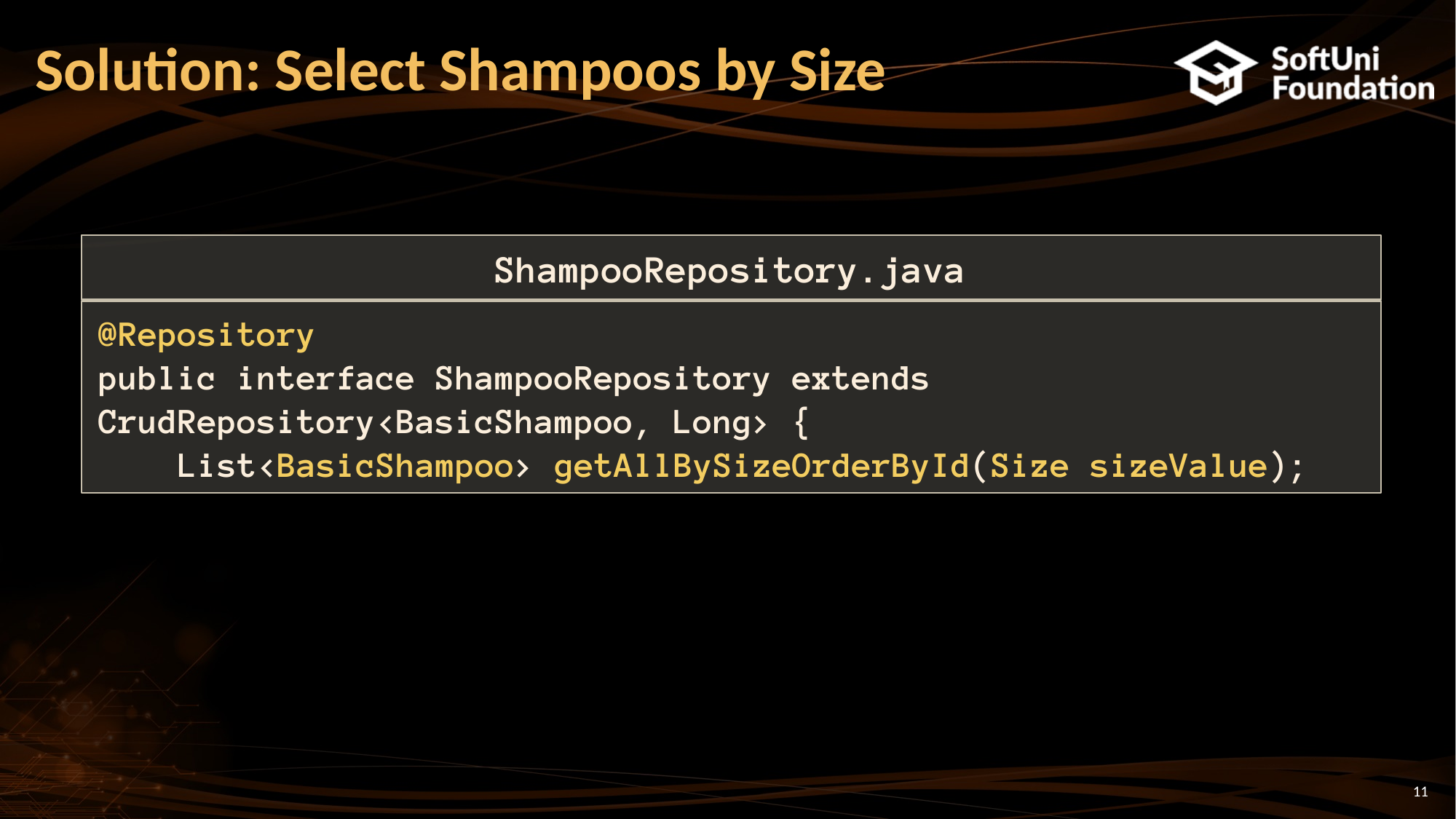

# Solution: Select Shampoos by Size
ShampooRepository.java
@Repository
public interface ShampooRepository extends CrudRepository<BasicShampoo, Long> {
    List<BasicShampoo> getAllBySizeOrderById(Size sizeValue);
11